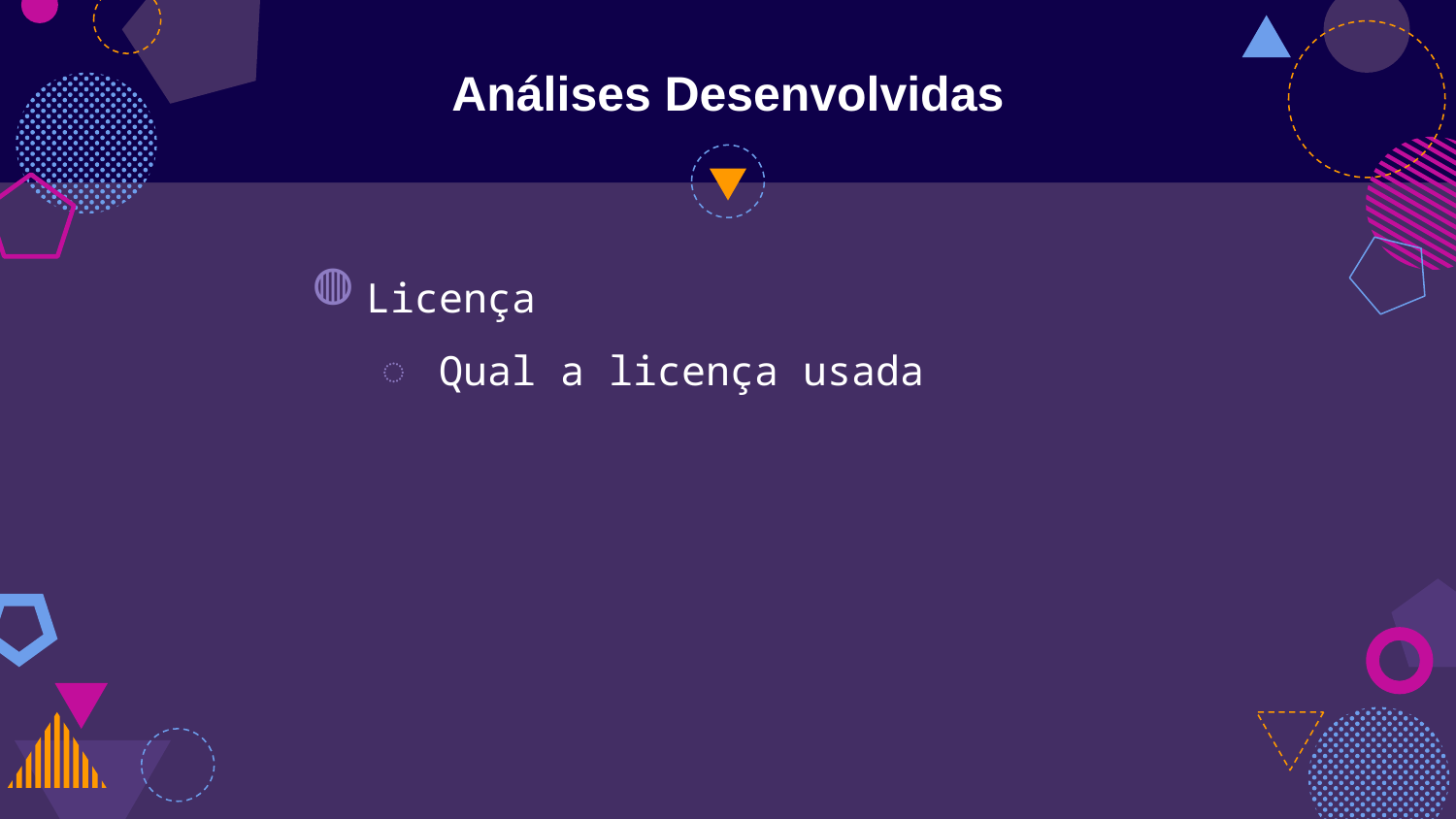

# Análises Desenvolvidas
Licença
Qual a licença usada